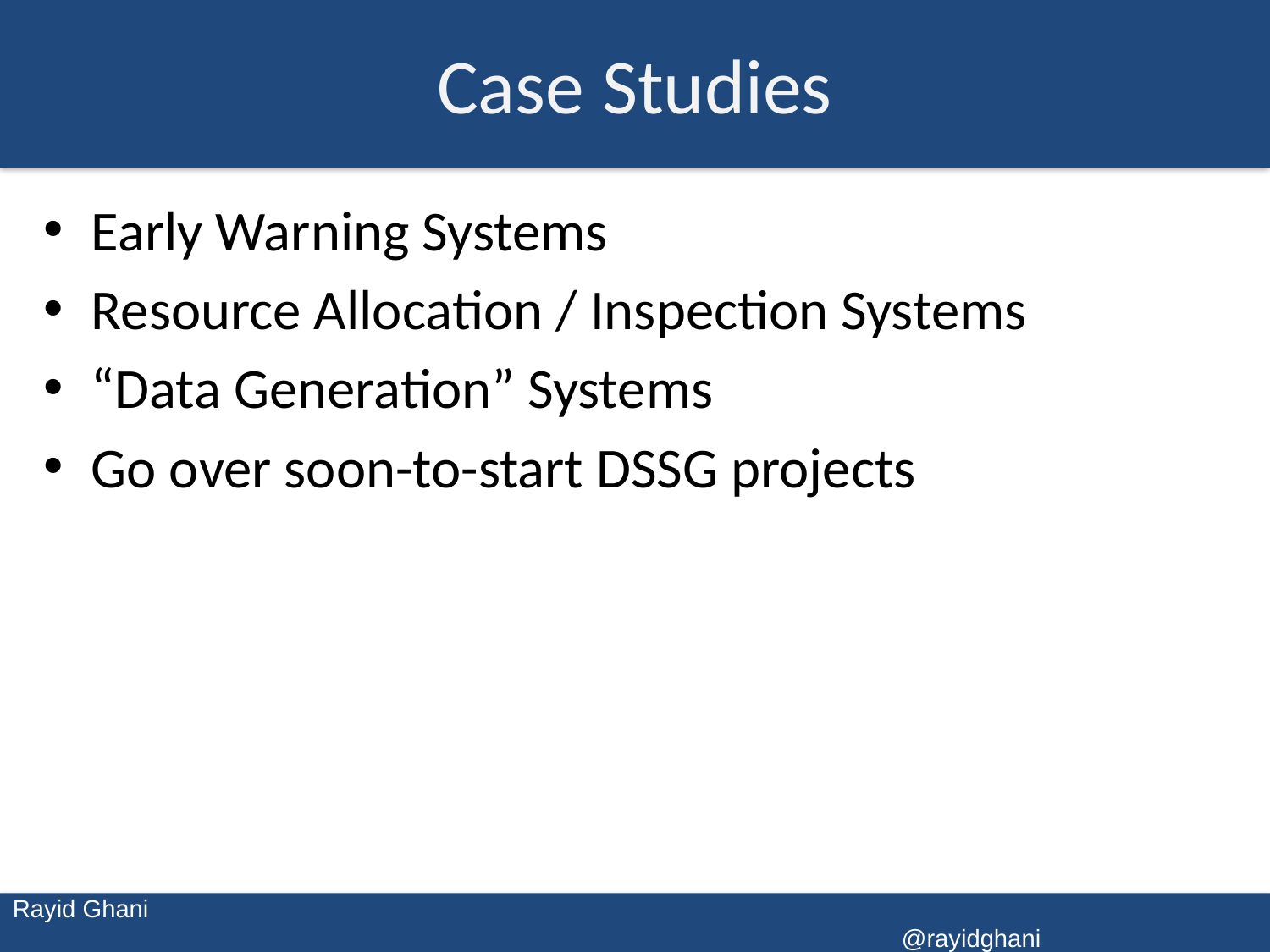

# Case Studies
Early Warning Systems
Resource Allocation / Inspection Systems
“Data Generation” Systems
Go over soon-to-start DSSG projects